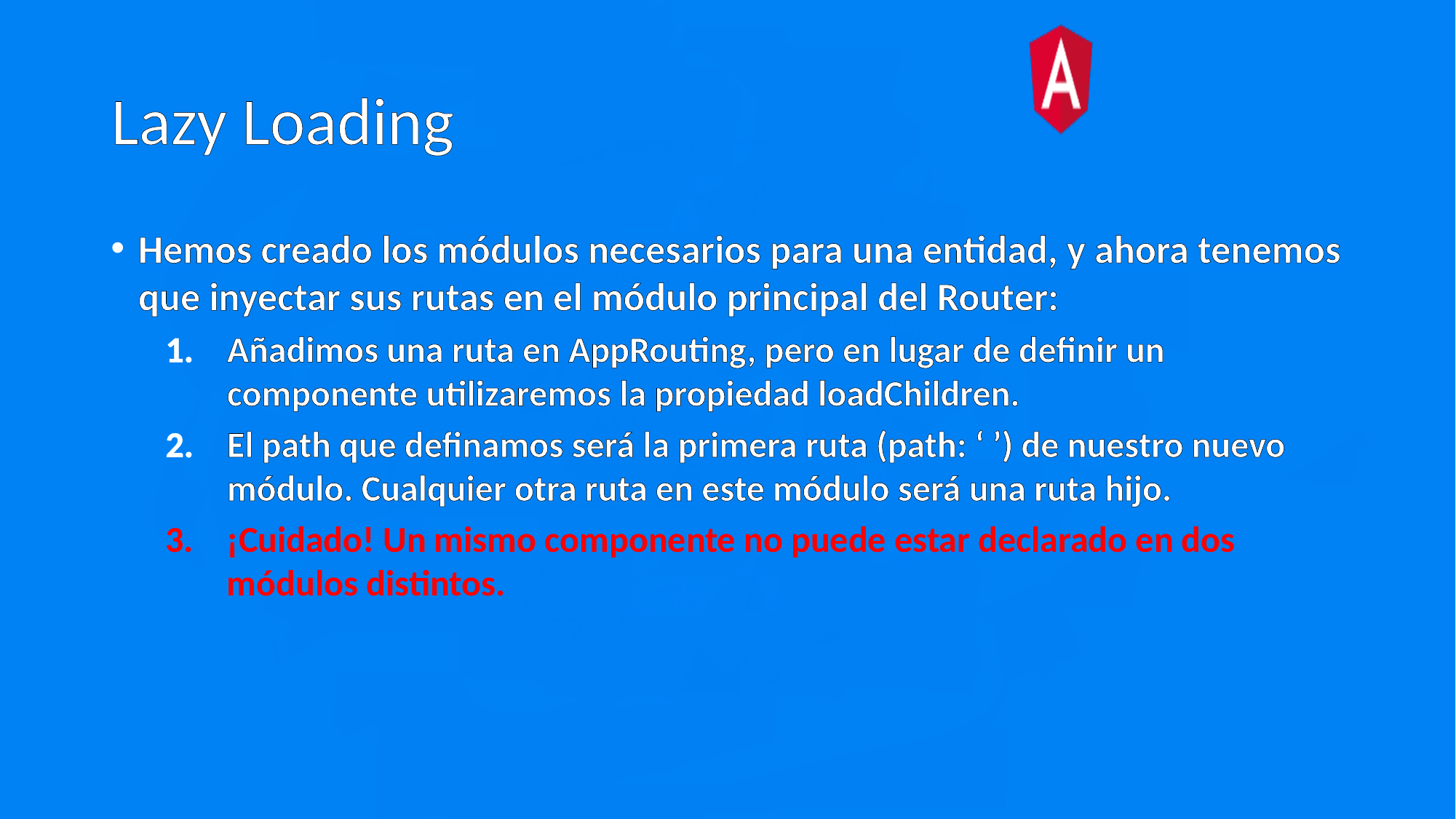

# Lazy Loading
Hemos creado los módulos necesarios para una entidad, y ahora tenemos que inyectar sus rutas en el módulo principal del Router:
Añadimos una ruta en AppRouting, pero en lugar de definir un componente utilizaremos la propiedad loadChildren.
El path que definamos será la primera ruta (path: ‘ ’) de nuestro nuevo módulo. Cualquier otra ruta en este módulo será una ruta hijo.
¡Cuidado! Un mismo componente no puede estar declarado en dos módulos distintos.